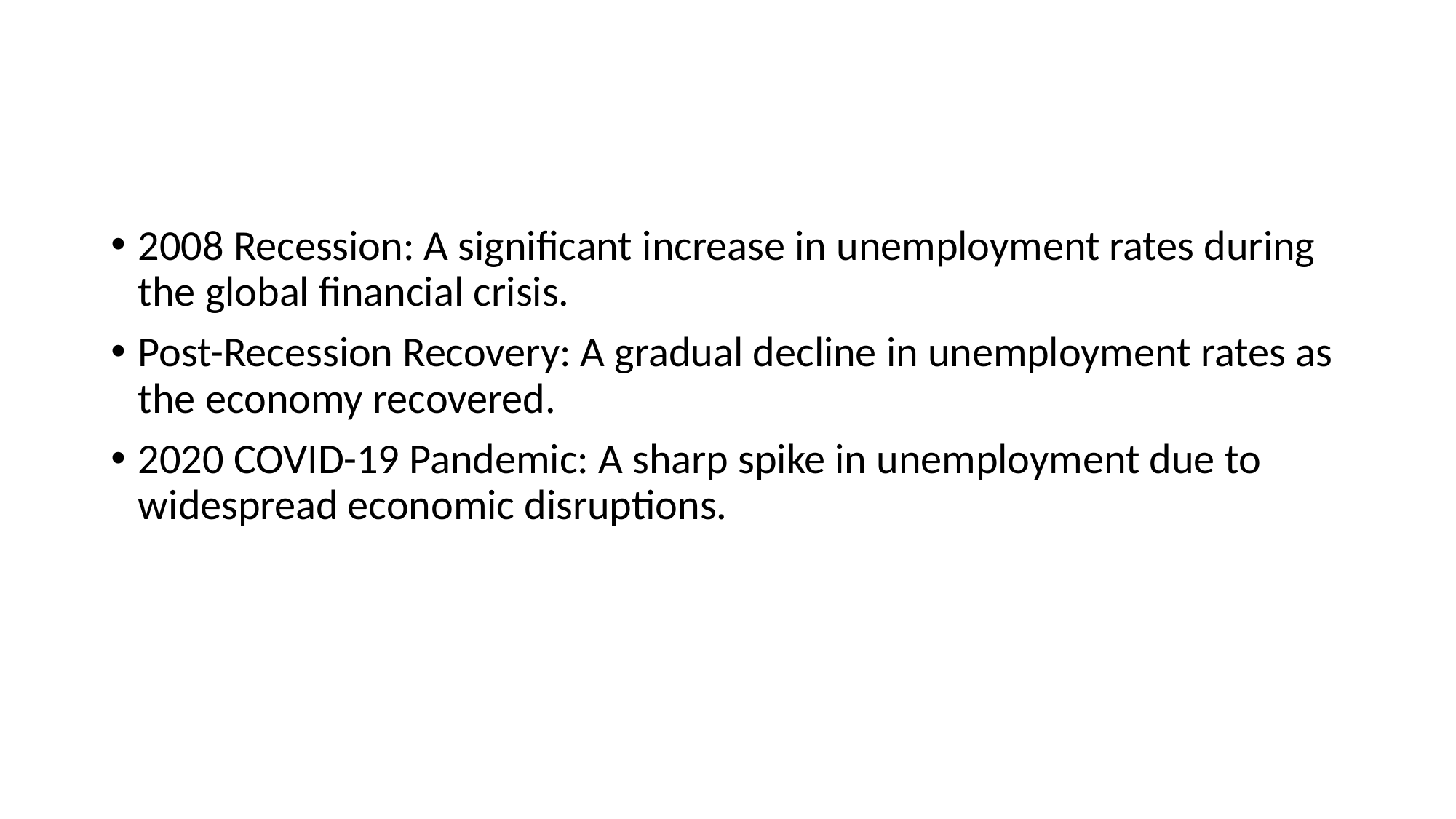

#
2008 Recession: A significant increase in unemployment rates during the global financial crisis.​
Post-Recession Recovery: A gradual decline in unemployment rates as the economy recovered.
​2020 COVID-19 Pandemic: A sharp spike in unemployment due to widespread economic disruptions.